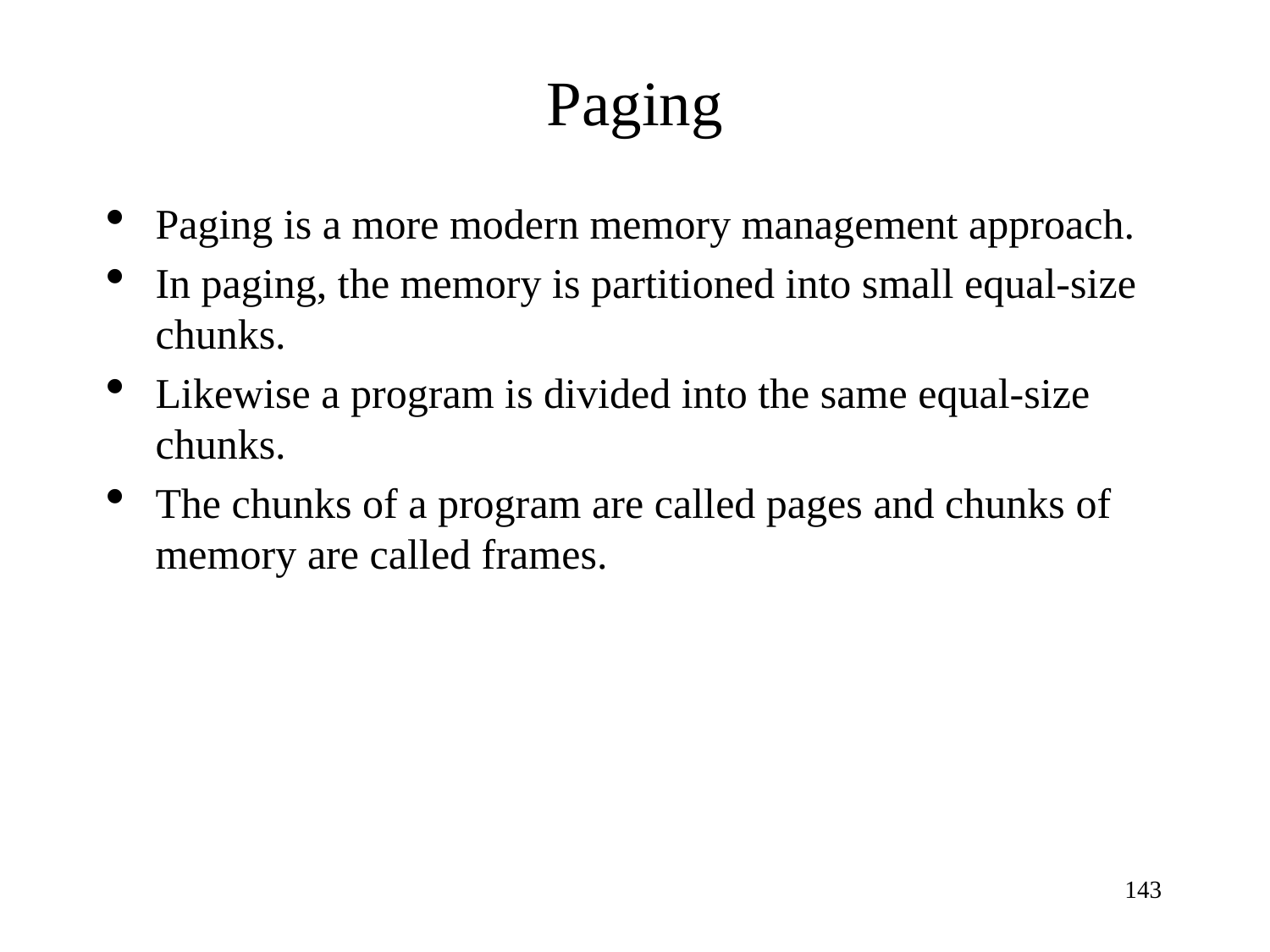

Paging
Paging is a more modern memory management approach.
In paging, the memory is partitioned into small equal-size chunks.
Likewise a program is divided into the same equal-size chunks.
The chunks of a program are called pages and chunks of memory are called frames.
143